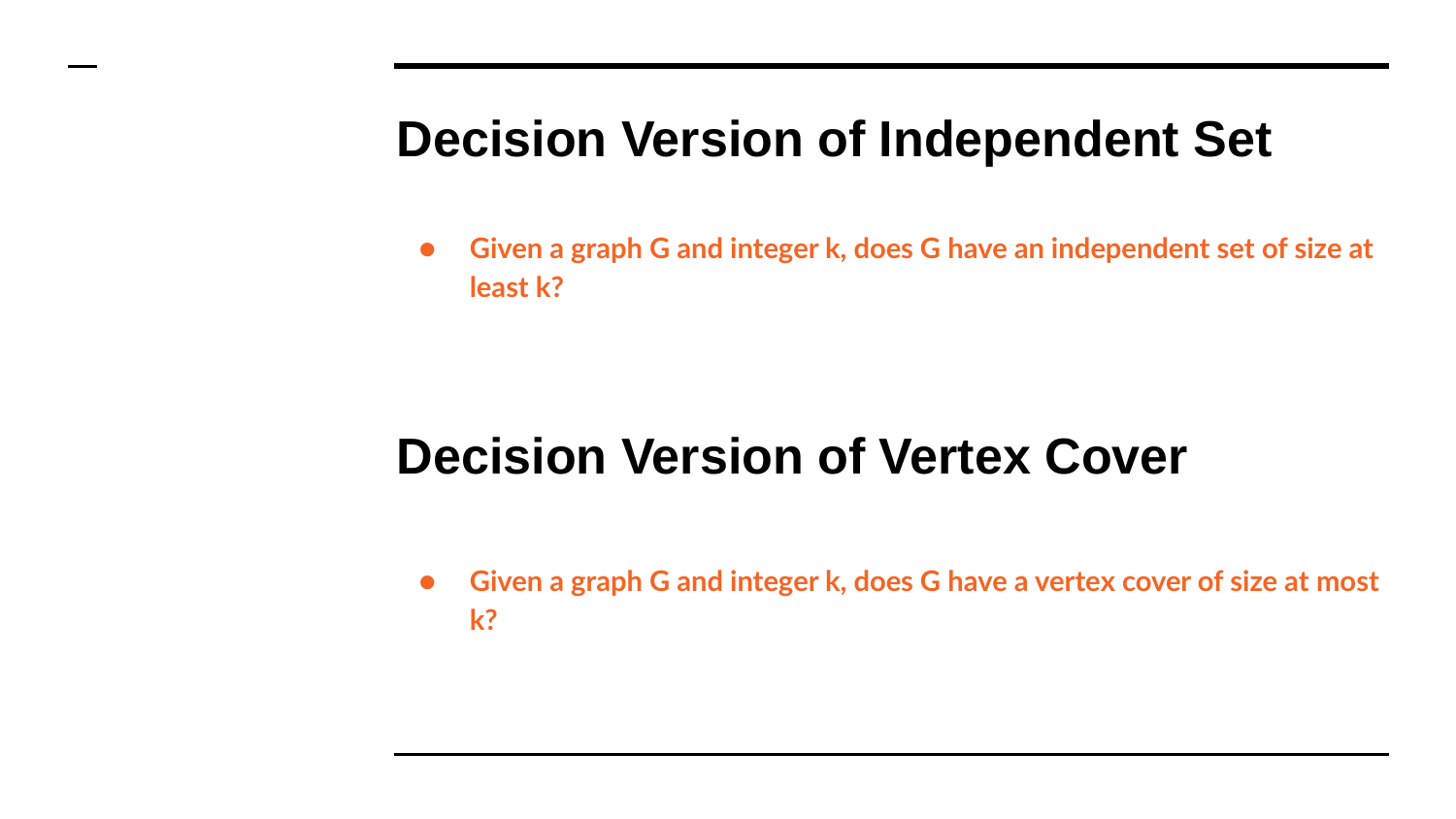

# Decision Version of Independent Set

Given a graph G and integer k, does G have an independent set of size at least k?

Decision Version of Vertex Cover

Given a graph G and integer k, does G have a vertex cover of size at most k?